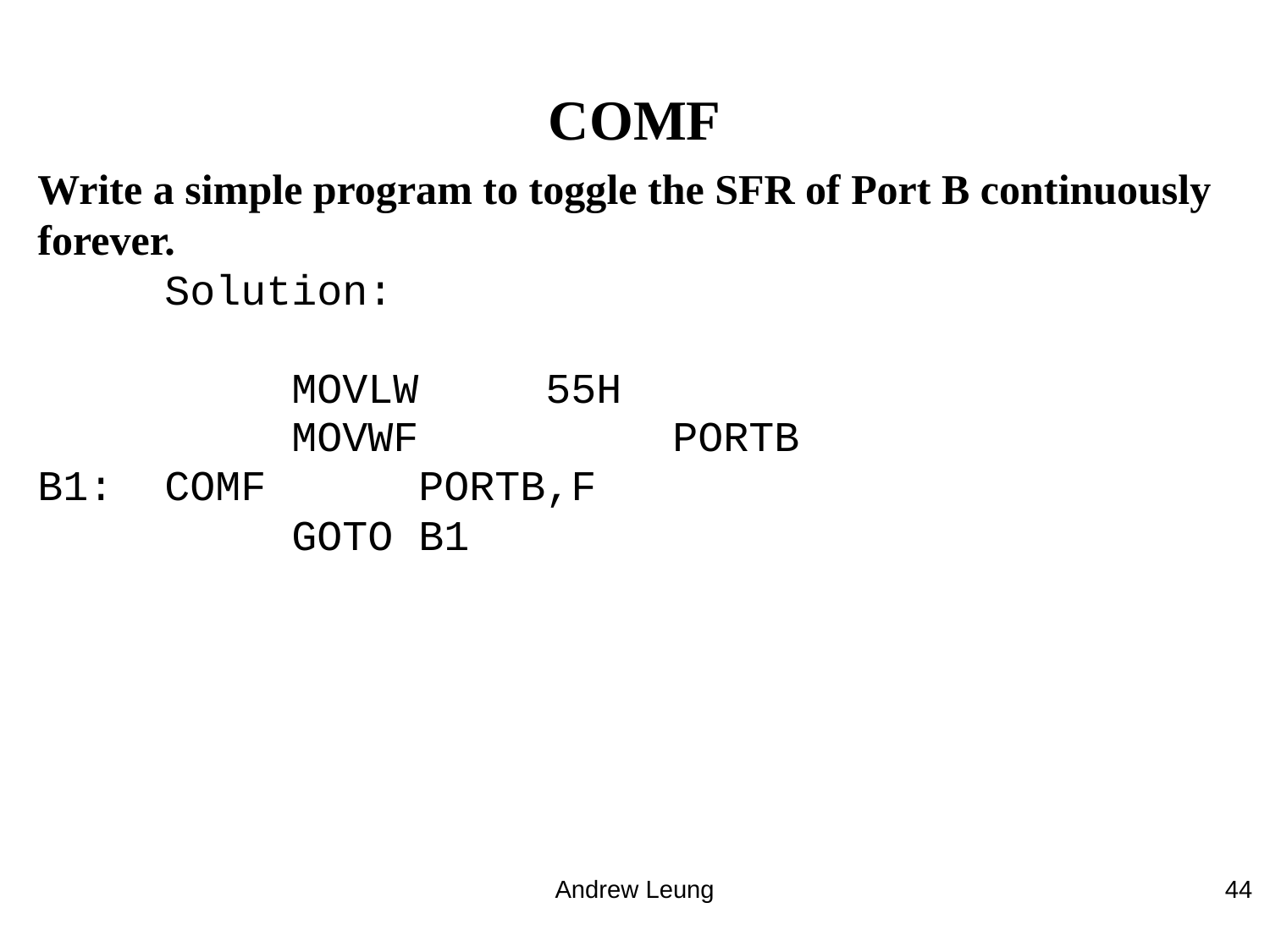

# COMF
Write a simple program to toggle the SFR of Port B continuously forever.
	Solution:

		MOVLW 	55H
		MOVWF		PORTB
B1:	COMF		PORTB,F
		GOTO B1
Andrew Leung
44